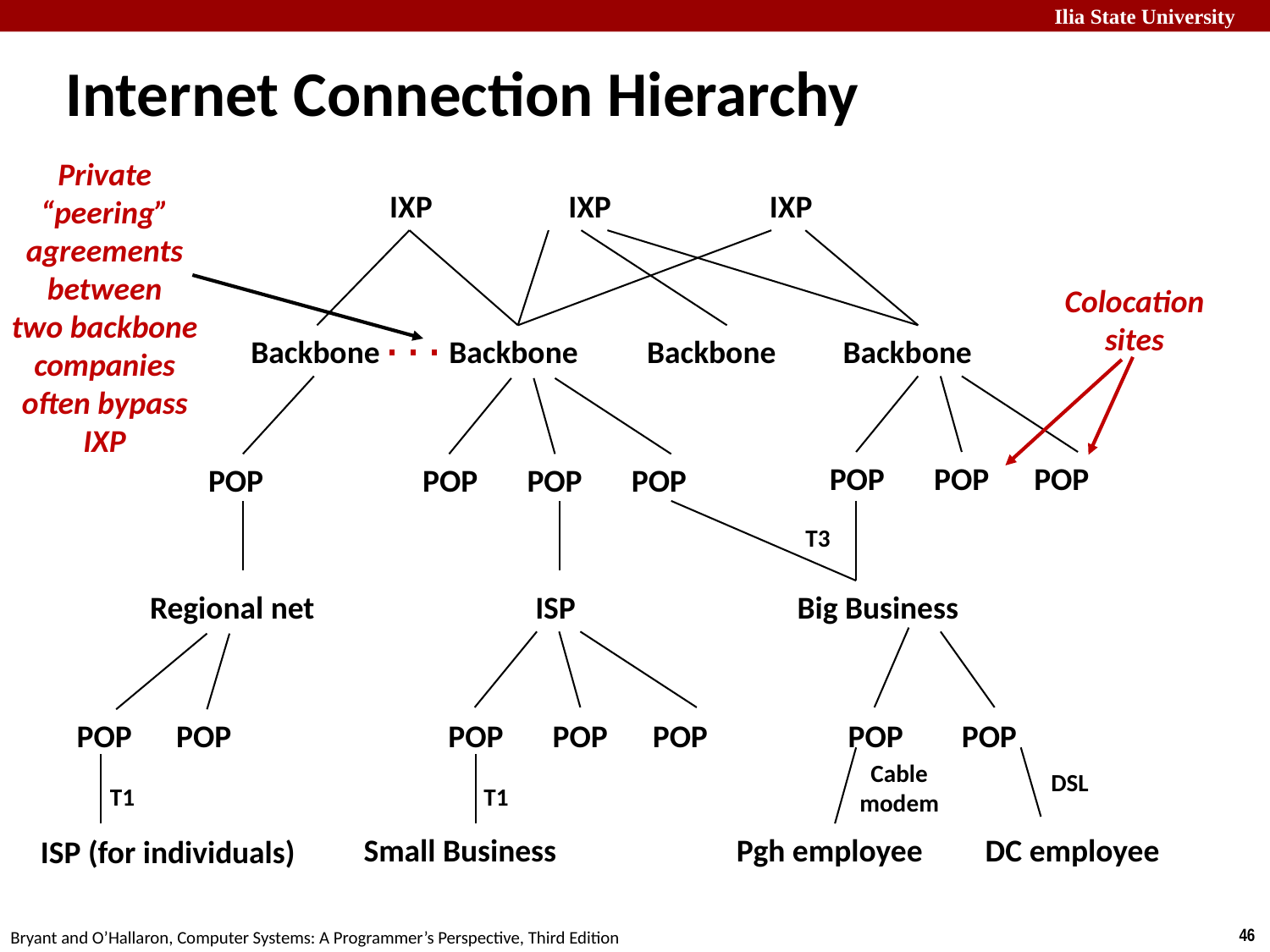

# Internet Connection Hierarchy
Private
“peering”
agreements
between
two backbone
companies
often bypass
IXP
IXP
IXP
IXP
Colocation
sites
Backbone
Backbone
Backbone
Backbone
POP
POP
POP
POP
POP
POP
POP
T3
Regional net
ISP
Big Business
POP
POP
POP
POP
POP
POP
POP
Cable
modem
DSL
T1
T1
Small Business
Pgh employee
DC employee
ISP (for individuals)